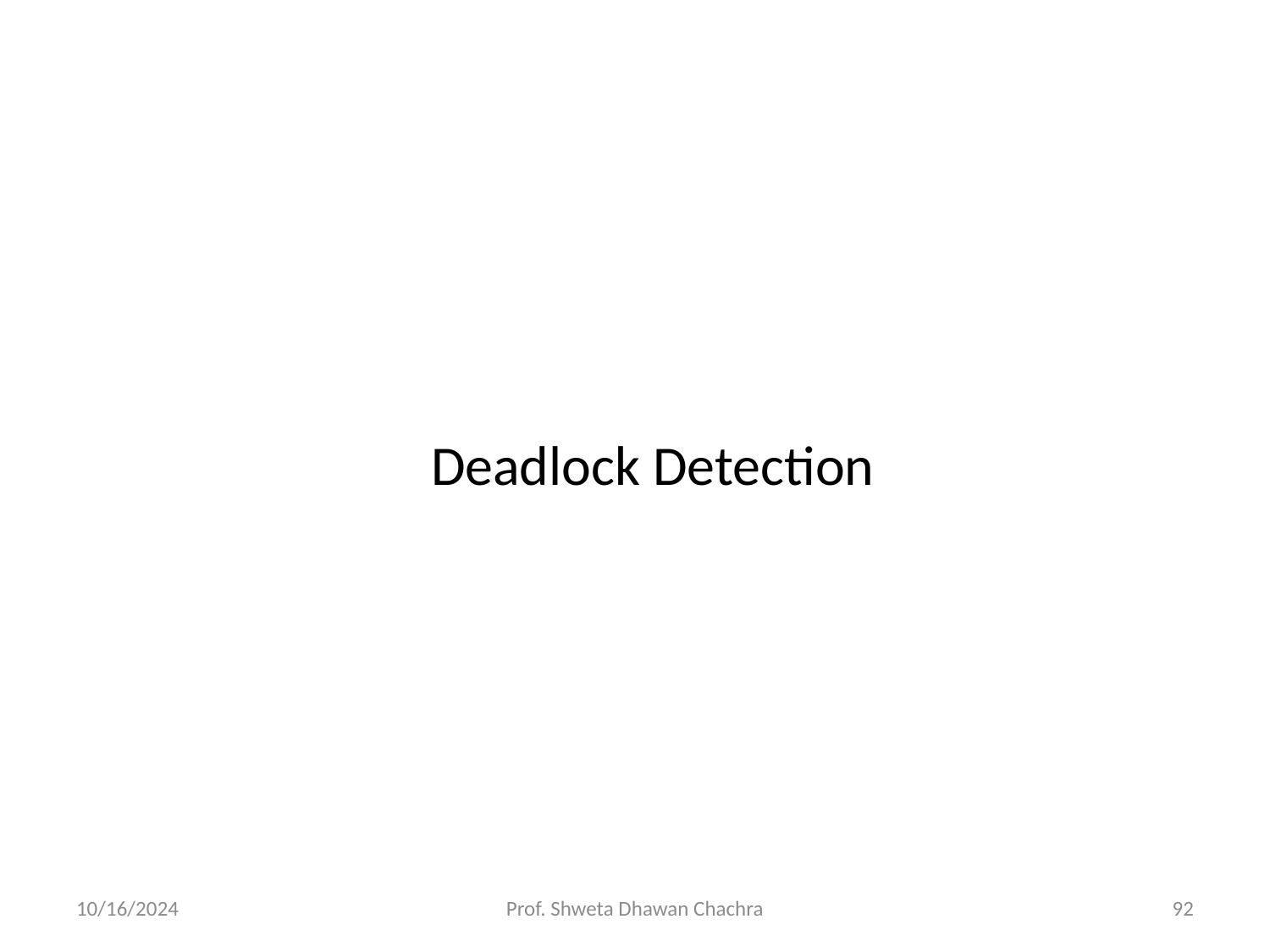

# Deadlock Detection
10/16/2024
Prof. Shweta Dhawan Chachra
92